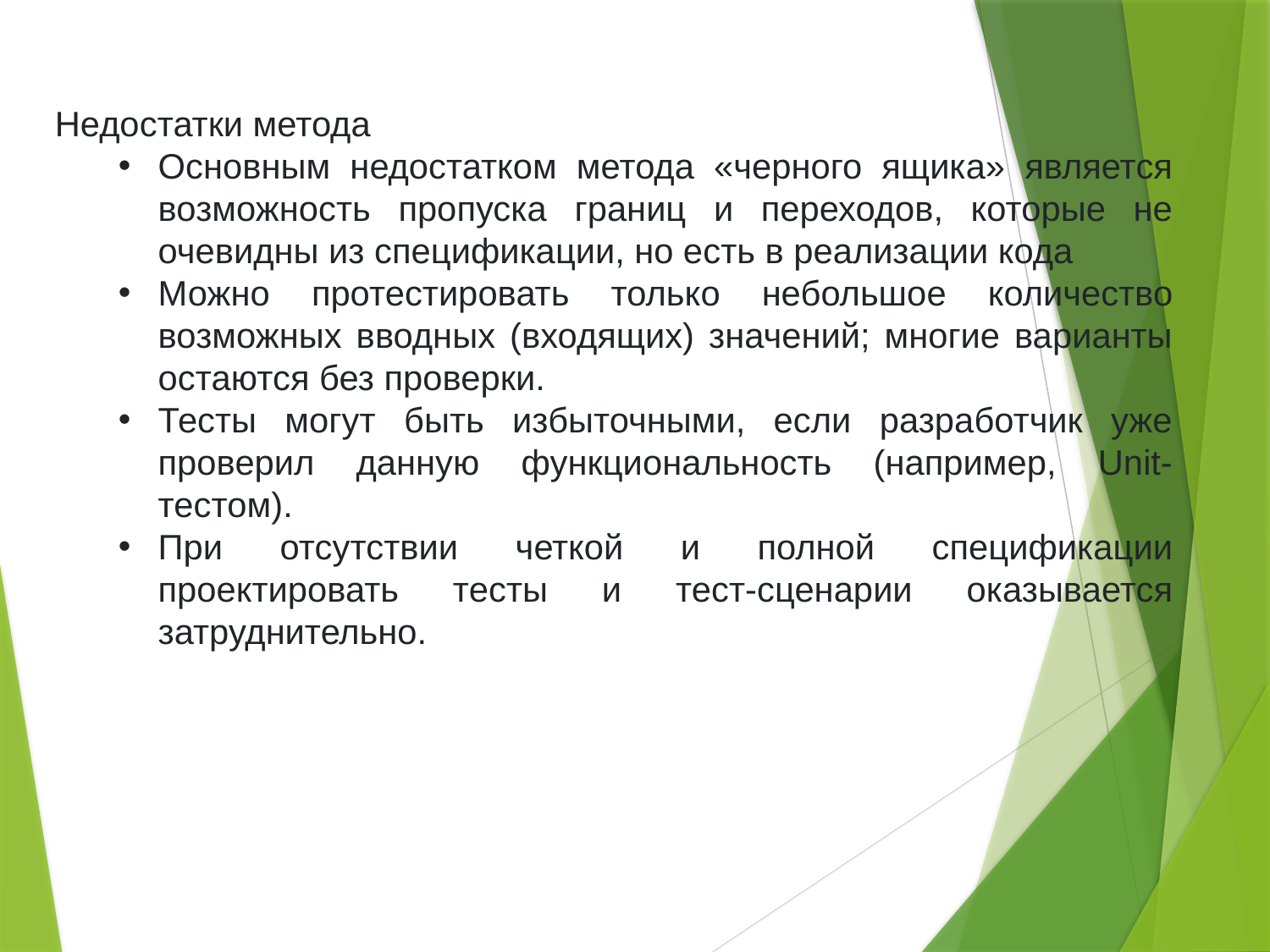

Недостатки метода
Основным недостатком метода «черного ящика» является возможность пропуска границ и переходов, которые не очевидны из спецификации, но есть в реализации кода
Можно протестировать только небольшое количество возможных вводных (входящих) значений; многие варианты остаются без проверки.
Тесты могут быть избыточными, если разработчик уже проверил данную функциональность (например, Unit-тестом).
При отсутствии четкой и полной спецификации проектировать тесты и тест-сценарии оказывается затруднительно.